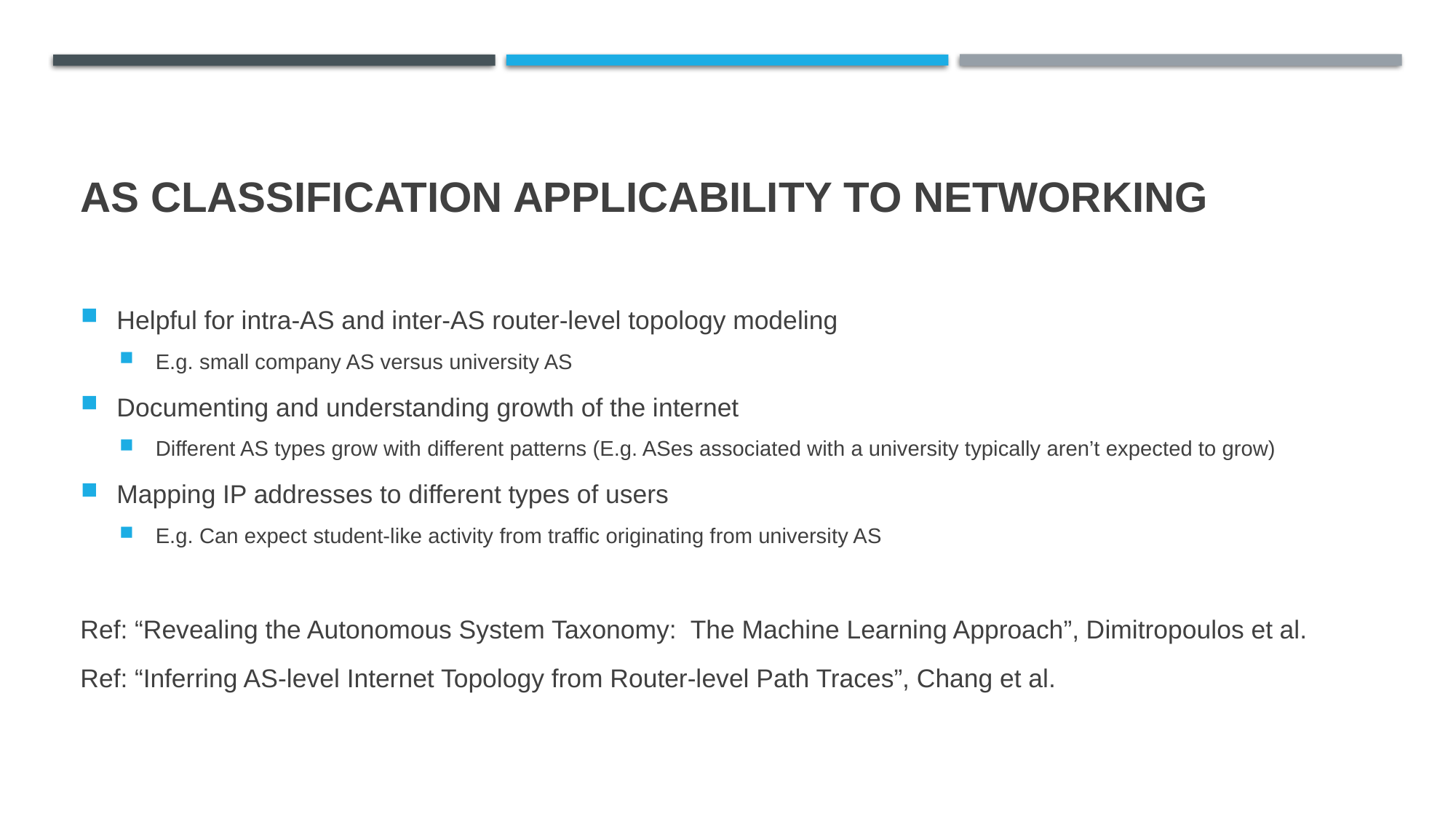

# AS classification Applicability to networking
Helpful for intra-AS and inter-AS router-level topology modeling
E.g. small company AS versus university AS
Documenting and understanding growth of the internet
Different AS types grow with different patterns (E.g. ASes associated with a university typically aren’t expected to grow)
Mapping IP addresses to different types of users
E.g. Can expect student-like activity from traffic originating from university AS

Ref: “Revealing the Autonomous System Taxonomy:  The Machine Learning Approach”, Dimitropoulos et al.
Ref: “Inferring AS-level Internet Topology from Router-level Path Traces”, Chang et al.